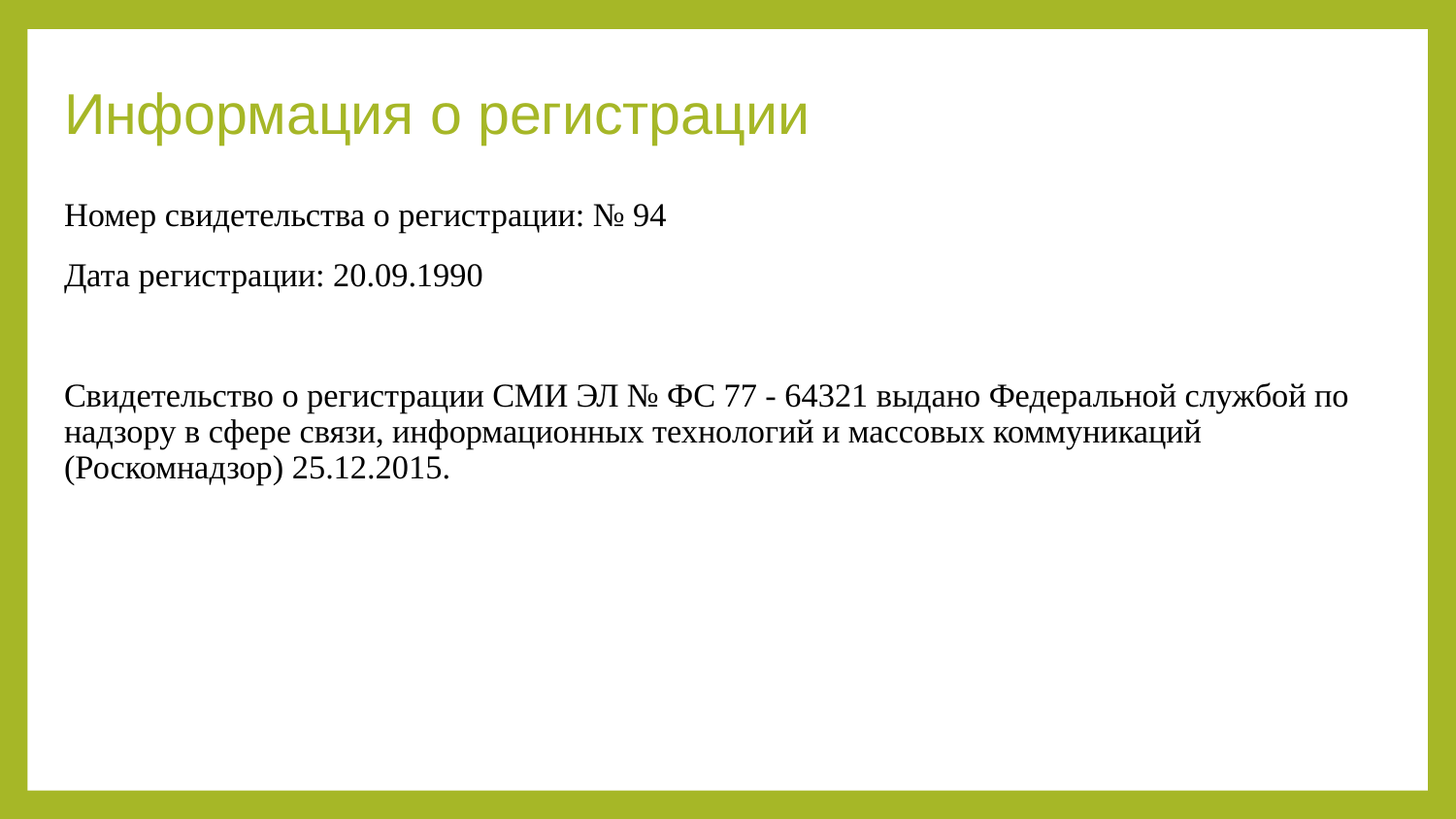

# Информация о регистрации
Номер свидетельства о регистрации: № 94
Дата регистрации: 20.09.1990

Свидетельство о регистрации СМИ ЭЛ № ФС 77 - 64321 выдано Федеральной службой по надзору в сфере связи, информационных технологий и массовых коммуникаций (Роскомнадзор) 25.12.2015.